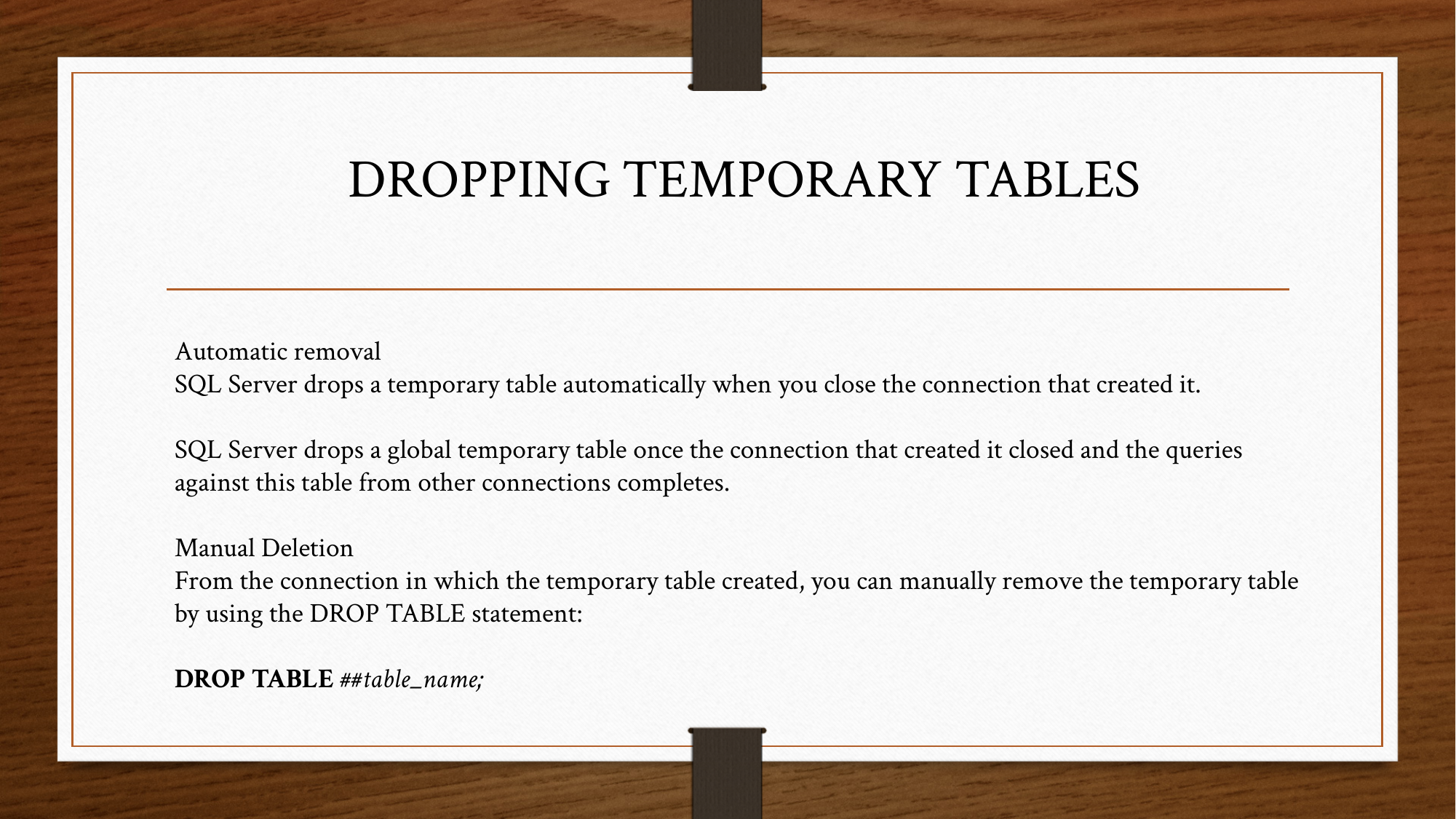

DROPPING TEMPORARY TABLES
Automatic removal
SQL Server drops a temporary table automatically when you close the connection that created it.

SQL Server drops a global temporary table once the connection that created it closed and the queries against this table from other connections completes.

Manual Deletion
From the connection in which the temporary table created, you can manually remove the temporary table by using the DROP TABLE statement:

DROP TABLE ##table_name;